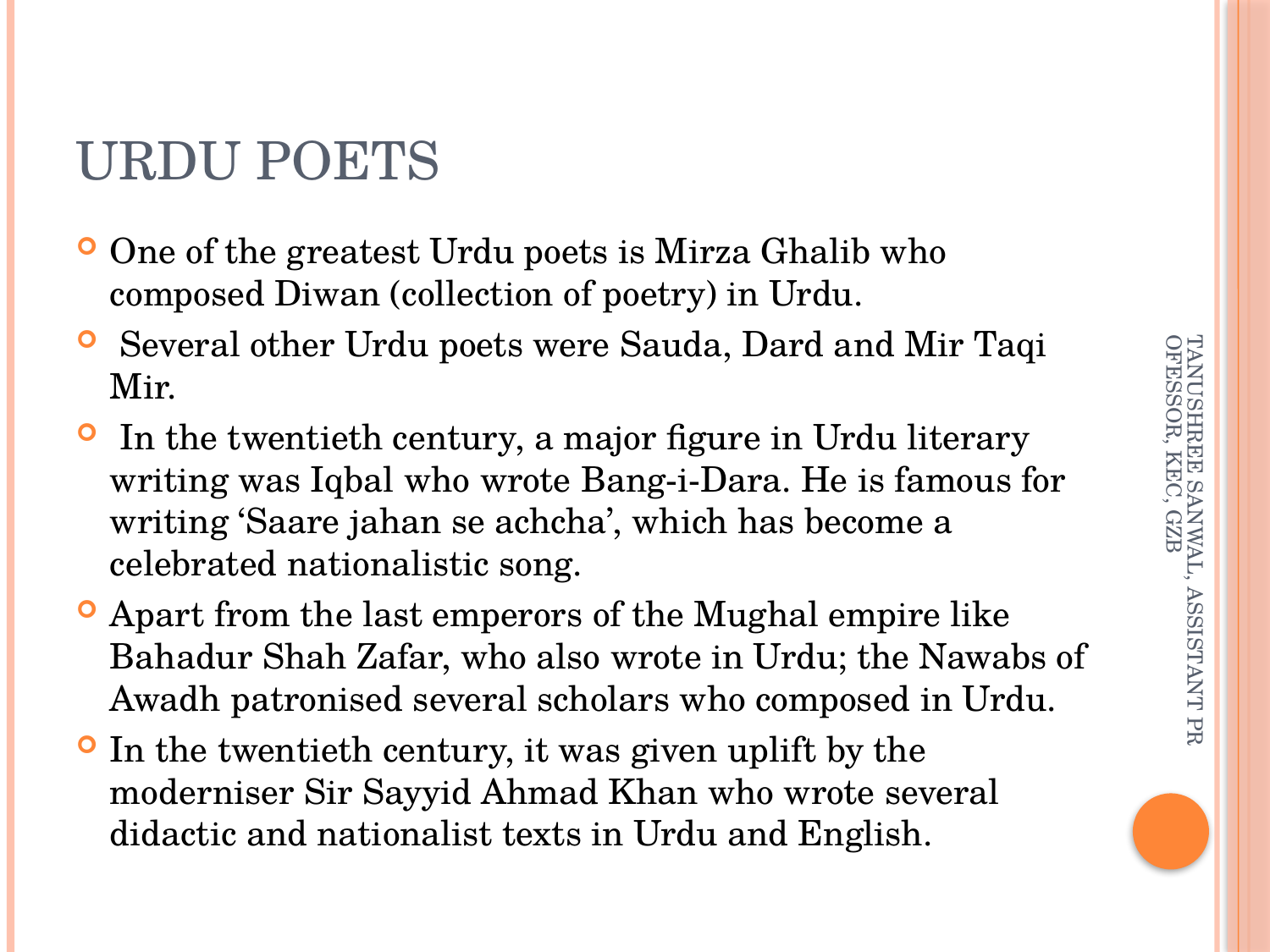

# Urdu poets
One of the greatest Urdu poets is Mirza Ghalib who composed Diwan (collection of poetry) in Urdu.
 Several other Urdu poets were Sauda, Dard and Mir Taqi Mir.
 In the twentieth century, a major figure in Urdu literary writing was Iqbal who wrote Bang-i-Dara. He is famous for writing ‘Saare jahan se achcha’, which has become a celebrated nationalistic song.
Apart from the last emperors of the Mughal empire like Bahadur Shah Zafar, who also wrote in Urdu; the Nawabs of Awadh patronised several scholars who composed in Urdu.
In the twentieth century, it was given uplift by the moderniser Sir Sayyid Ahmad Khan who wrote several didactic and nationalist texts in Urdu and English.

TANUSHREE SANWAL, ASSISTANT PROFESSOR, KEC, GZB